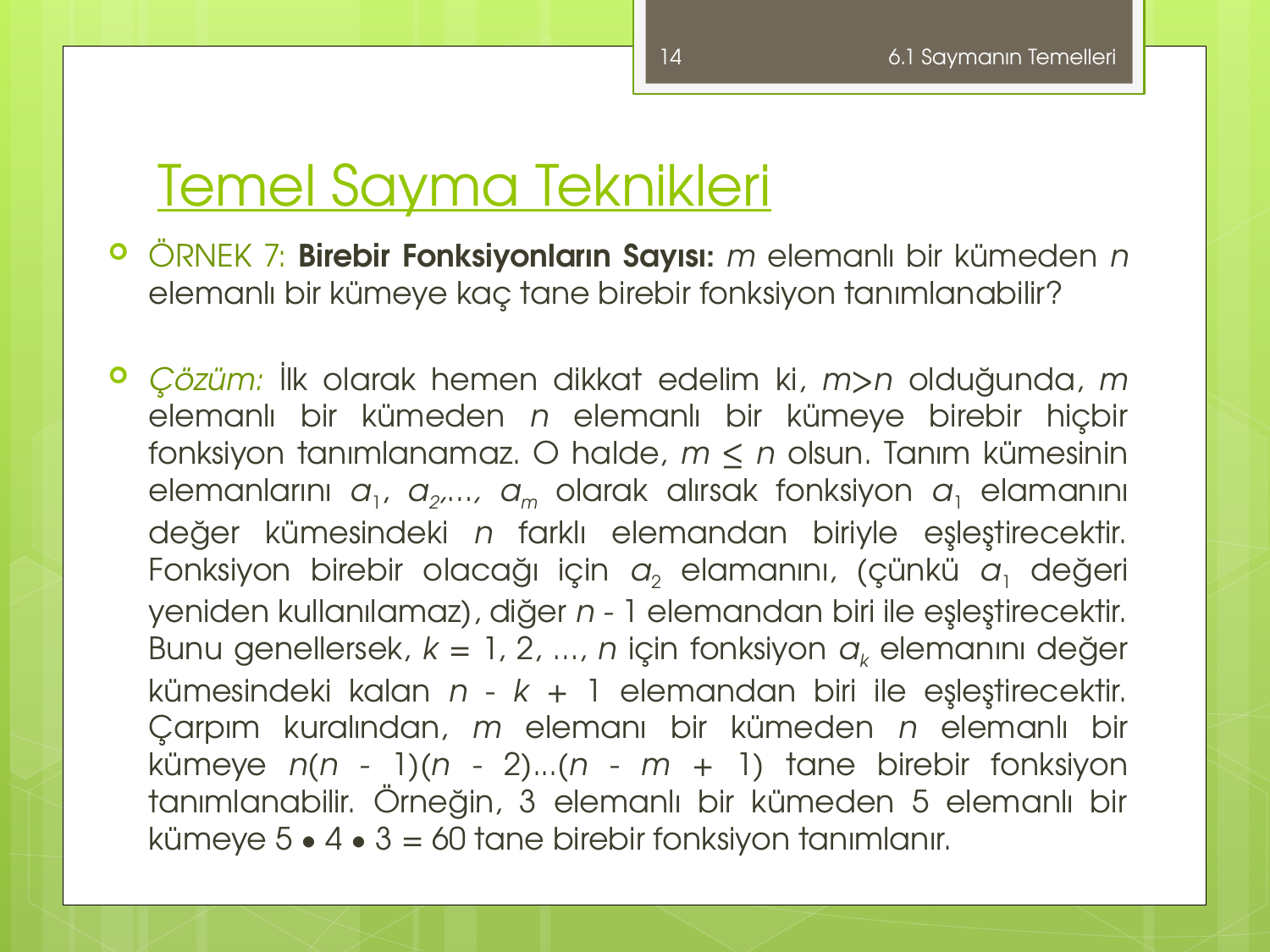

14
6.1 Saymanın Temelleri
# Temel Sayma Teknikleri
ÖRNEK 7: Birebir Fonksiyonların Sayısı: m elemanlı bir kümeden n elemanlı bir kümeye kaç tane birebir fonksiyon tanımlanabilir?

Çözüm: İlk olarak hemen dikkat edelim ki, m>n olduğunda, m elemanlı bir kümeden n elemanlı bir kümeye birebir hiçbir fonksiyon tanımlanamaz. O halde, m ≤ n olsun. Tanım kümesinin elemanlarını a1, a2,…, am olarak alırsak fonksiyon a1 elamanını değer kümesindeki n farklı elemandan biriyle eşleştirecektir. Fonksiyon birebir olacağı için a2 elamanını, (çünkü a1 değeri yeniden kullanılamaz), diğer n - 1 elemandan biri ile eşleştirecektir. Bunu genellersek, k = 1, 2, …, n için fonksiyon ak elemanını değer kümesindeki kalan n - k + 1 elemandan biri ile eşleştirecektir. Çarpım kuralından, m elemanı bir kümeden n elemanlı bir kümeye n(n - 1)(n - 2)...(n - m + 1) tane birebir fonksiyon tanımlanabilir. Örneğin, 3 elemanlı bir kümeden 5 elemanlı bir kümeye 5 ∙ 4 ∙ 3 = 60 tane birebir fonksiyon tanımlanır.